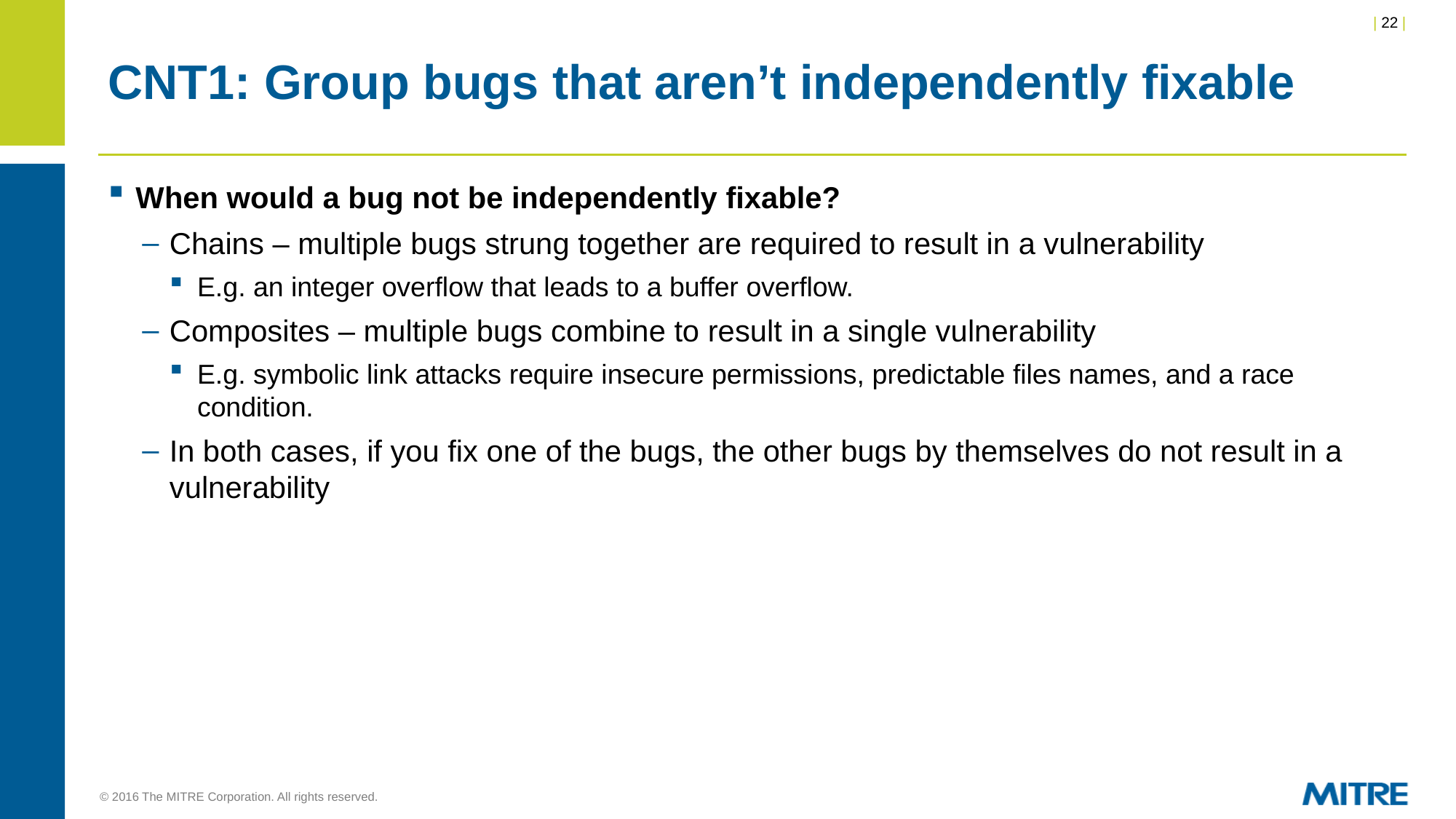

# CNT1: Group bugs that aren’t independently fixable
When would a bug not be independently fixable?
Chains – multiple bugs strung together are required to result in a vulnerability
E.g. an integer overflow that leads to a buffer overflow.
Composites – multiple bugs combine to result in a single vulnerability
E.g. symbolic link attacks require insecure permissions, predictable files names, and a race condition.
In both cases, if you fix one of the bugs, the other bugs by themselves do not result in a vulnerability